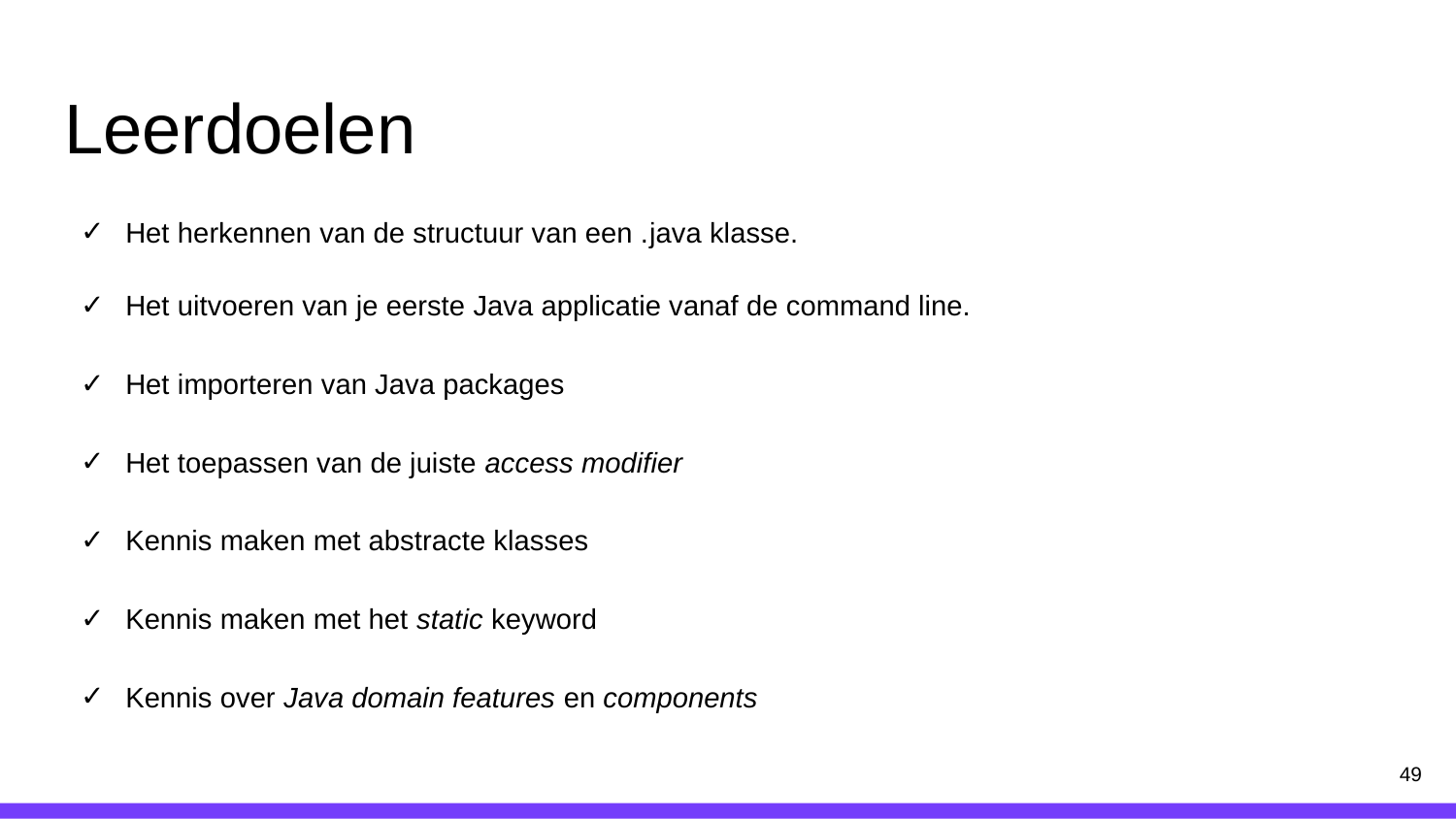

# Leerdoelen
Het herkennen van de structuur van een .java klasse.
Het uitvoeren van je eerste Java applicatie vanaf de command line.
Het importeren van Java packages
Het toepassen van de juiste access modifier
Kennis maken met abstracte klasses
Kennis maken met het static keyword
Kennis over Java domain features en components
49